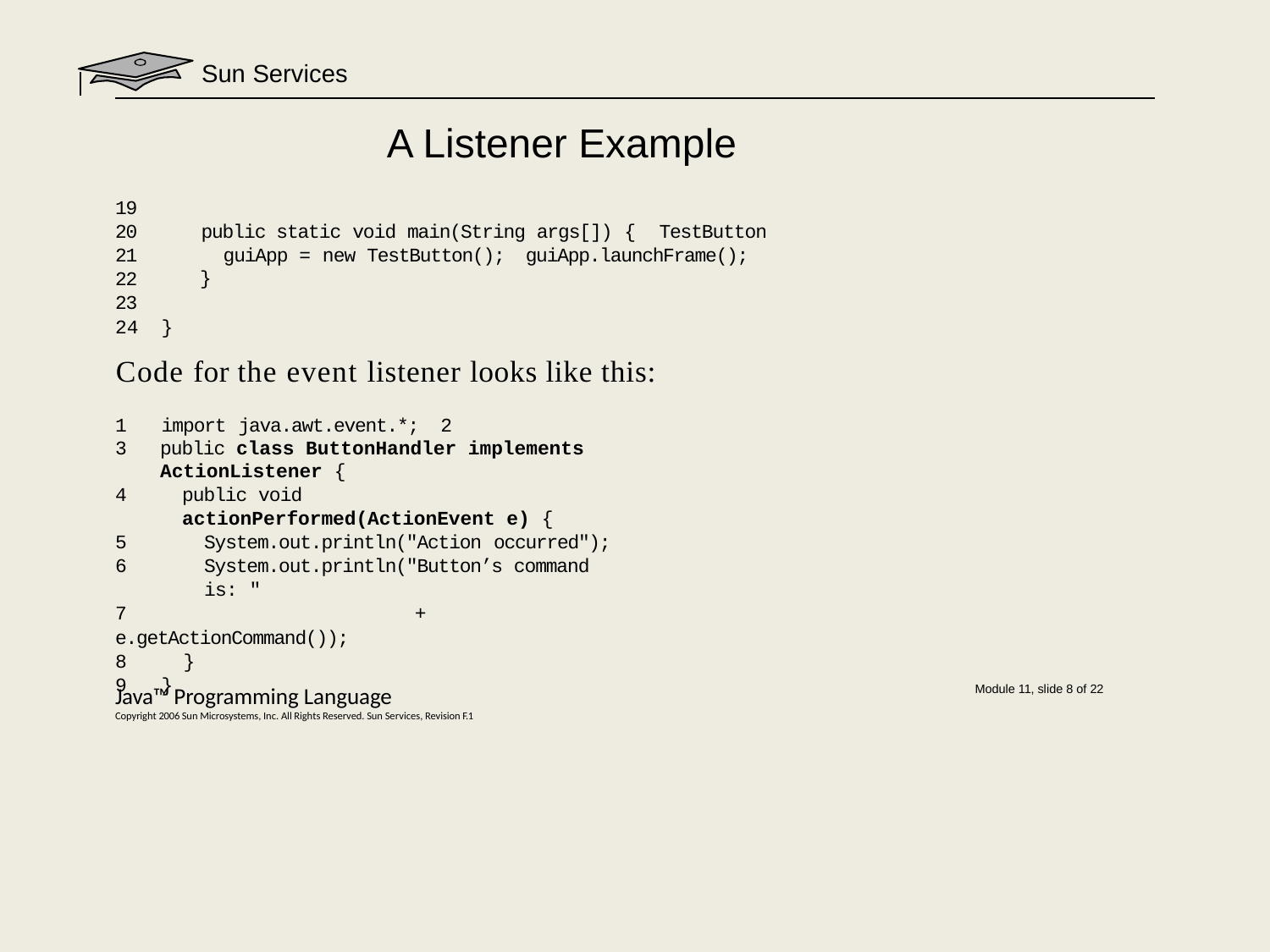

Sun Services

# A Listener Example
19
20
21
22
23
24	}
public static void main(String args[]) {  TestButton guiApp = new TestButton();  guiApp.launchFrame();
}
Code for the event listener looks like this:
1	import java.awt.event.*;  2
public class ButtonHandler implements ActionListener {
public void actionPerformed(ActionEvent e) {
System.out.println("Action occurred");
System.out.println("Button’s command is: "
7	+ e.getActionCommand());
8	}
9	}
Java™ Programming Language
Copyright 2006 Sun Microsystems, Inc. All Rights Reserved. Sun Services, Revision F.1
Module 11, slide 8 of 22